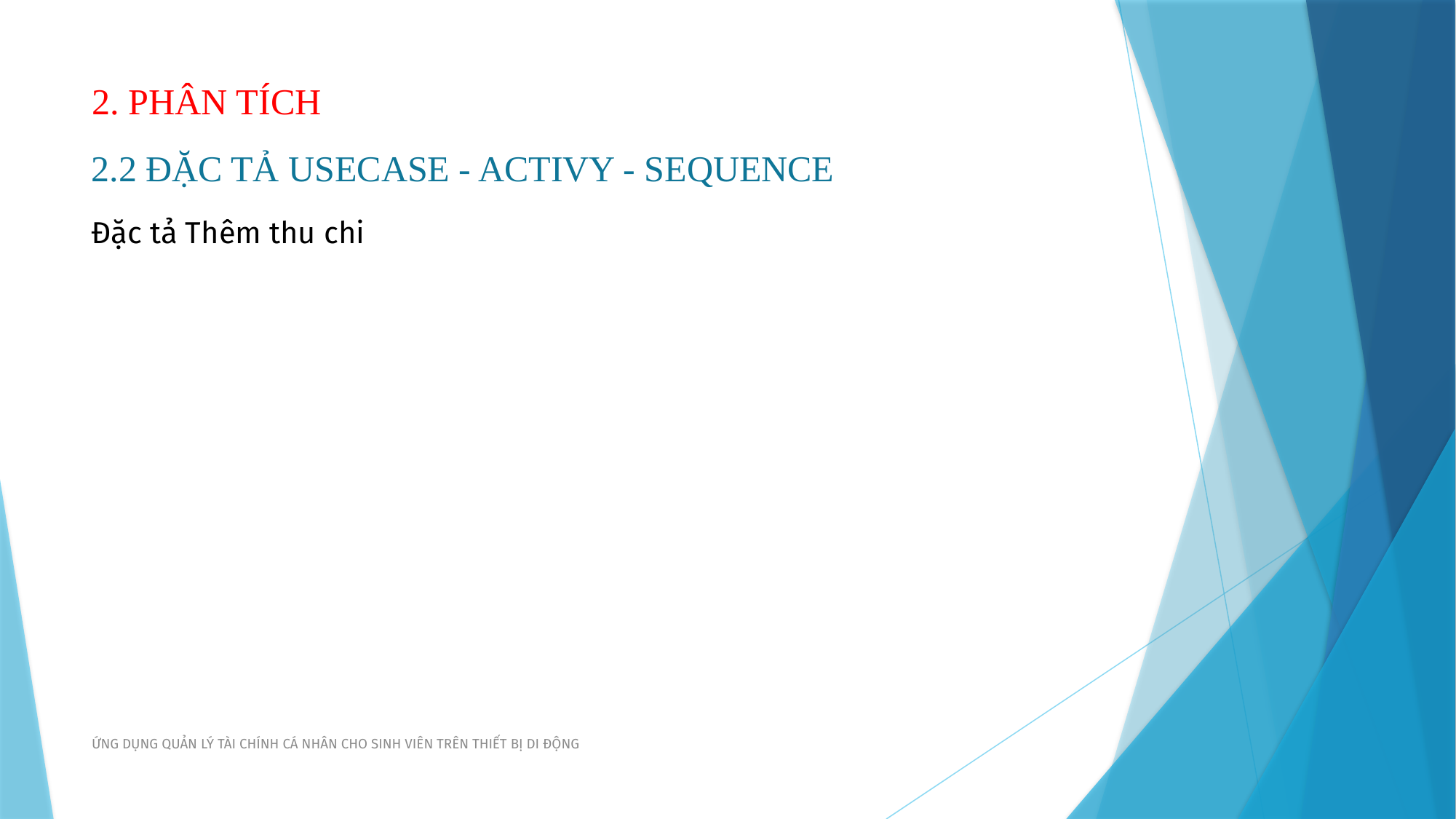

# 2. PHÂN TÍCH
2.2 ĐẶC TẢ USECASE - ACTIVY - SEQUENCE
Đặc tả Thêm thu chi
ỨNG DỤNG QUẢN LÝ TÀI CHÍNH CÁ NHÂN CHO SINH VIÊN TRÊN THIẾT BỊ DI ĐỘNG
10